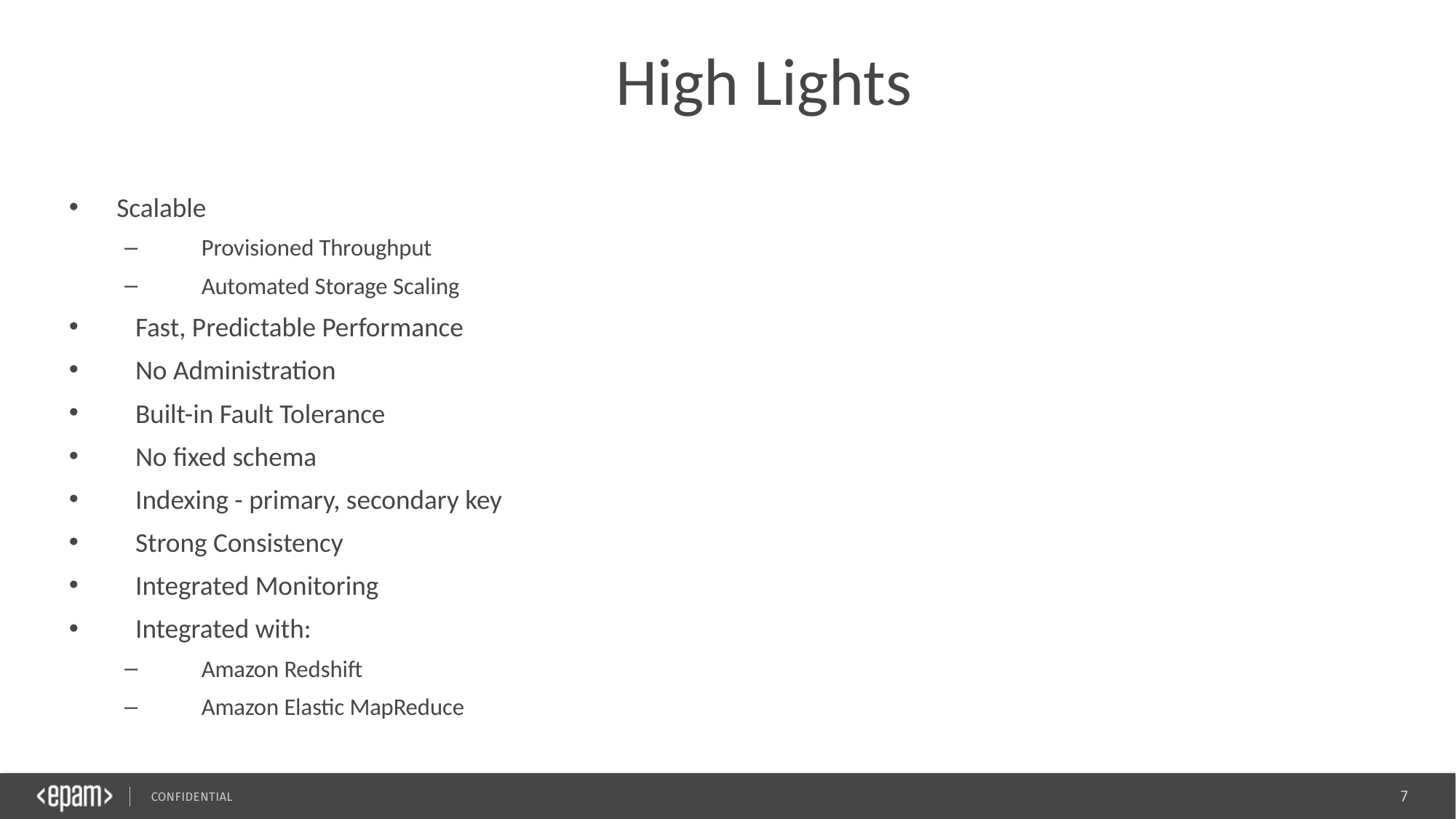

# High Lights
 Scalable
        Provisioned Throughput
        Automated Storage Scaling
    Fast, Predictable Performance
    No Administration
    Built-in Fault Tolerance
    No fixed schema
    Indexing - primary, secondary key
    Strong Consistency
    Integrated Monitoring
    Integrated with:
        Amazon Redshift
        Amazon Elastic MapReduce